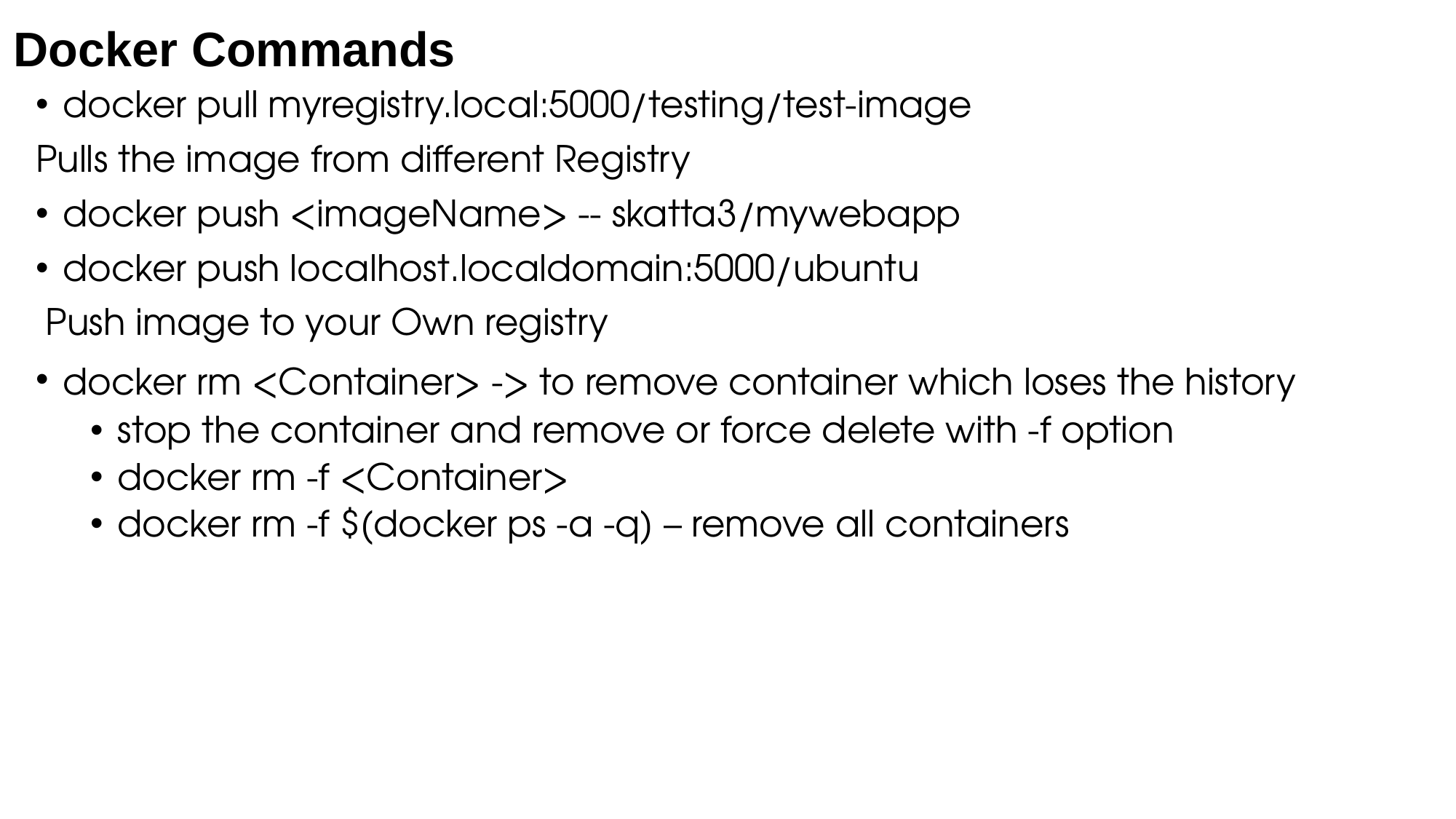

# Docker Commands
docker pull myregistry.local:5000/testing/test-image
Pulls the image from different Registry
docker push <imageName> -- skatta3/mywebapp
docker push localhost.localdomain:5000/ubuntu
 Push image to your Own registry
docker rm <Container> -> to remove container which loses the history
stop the container and remove or force delete with -f option
docker rm -f <Container>
docker rm -f $(docker ps -a -q) – remove all containers